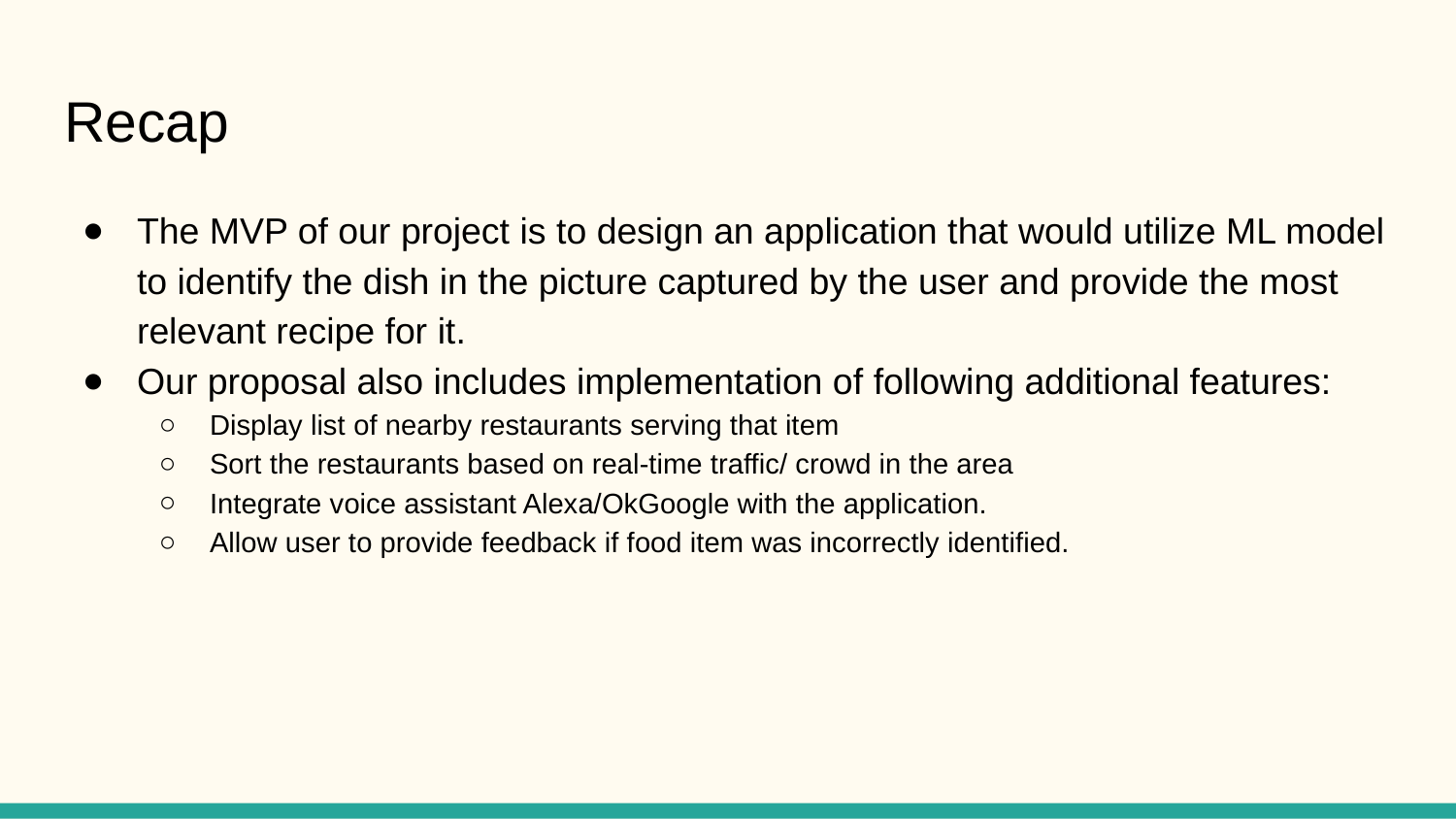

# Recap
The MVP of our project is to design an application that would utilize ML model to identify the dish in the picture captured by the user and provide the most relevant recipe for it.
Our proposal also includes implementation of following additional features:
Display list of nearby restaurants serving that item
Sort the restaurants based on real-time traffic/ crowd in the area
Integrate voice assistant Alexa/OkGoogle with the application.
Allow user to provide feedback if food item was incorrectly identified.